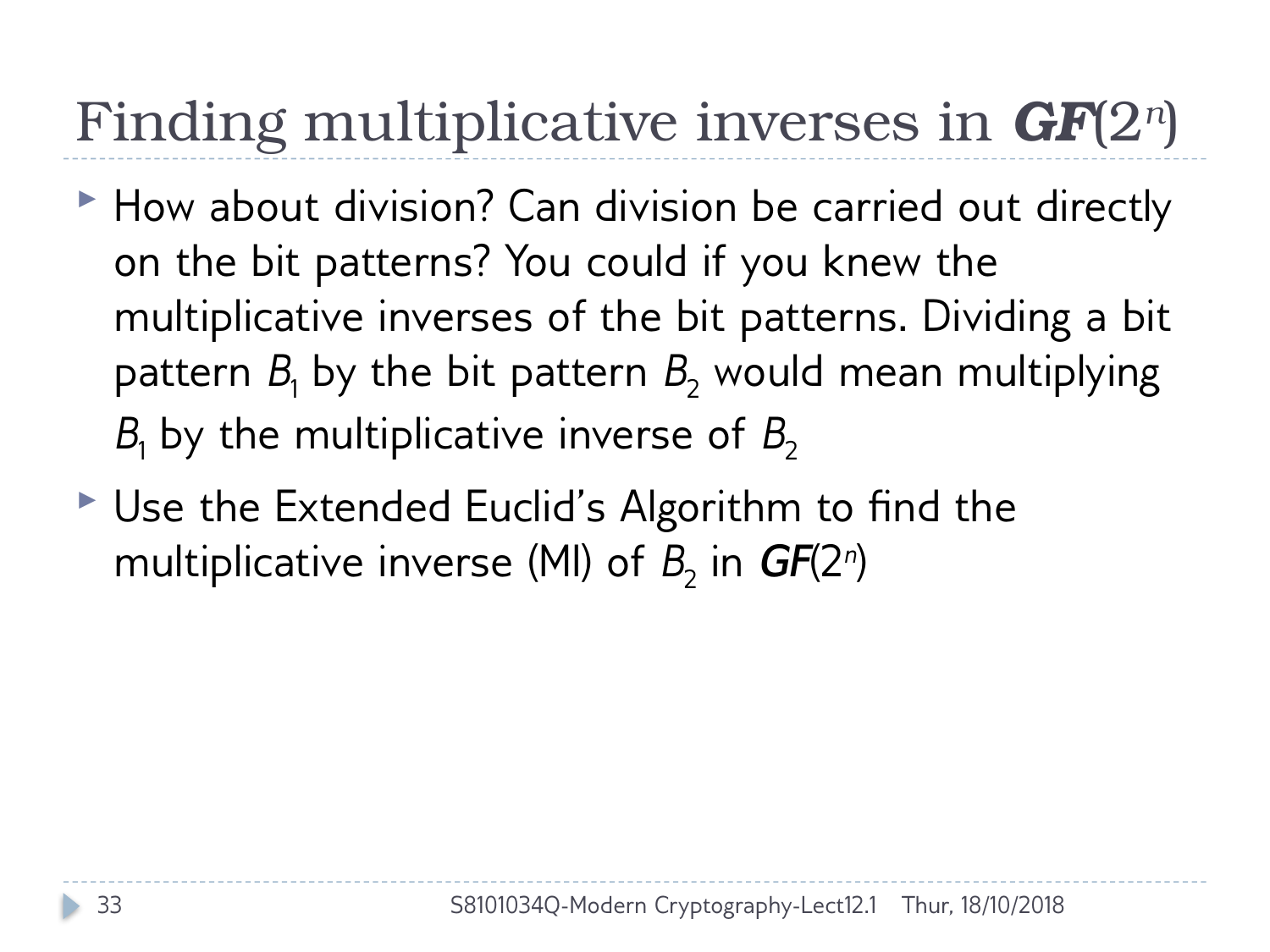

# Finding multiplicative inverses in GF(2n)
How about division? Can division be carried out directly on the bit patterns? You could if you knew the multiplicative inverses of the bit patterns. Dividing a bit pattern B1 by the bit pattern B2 would mean multiplying B1 by the multiplicative inverse of B2
Use the Extended Euclid’s Algorithm to find the multiplicative inverse (MI) of B2 in GF(2n)
33
S8101034Q-Modern Cryptography-Lect12.1
Thur, 18/10/2018